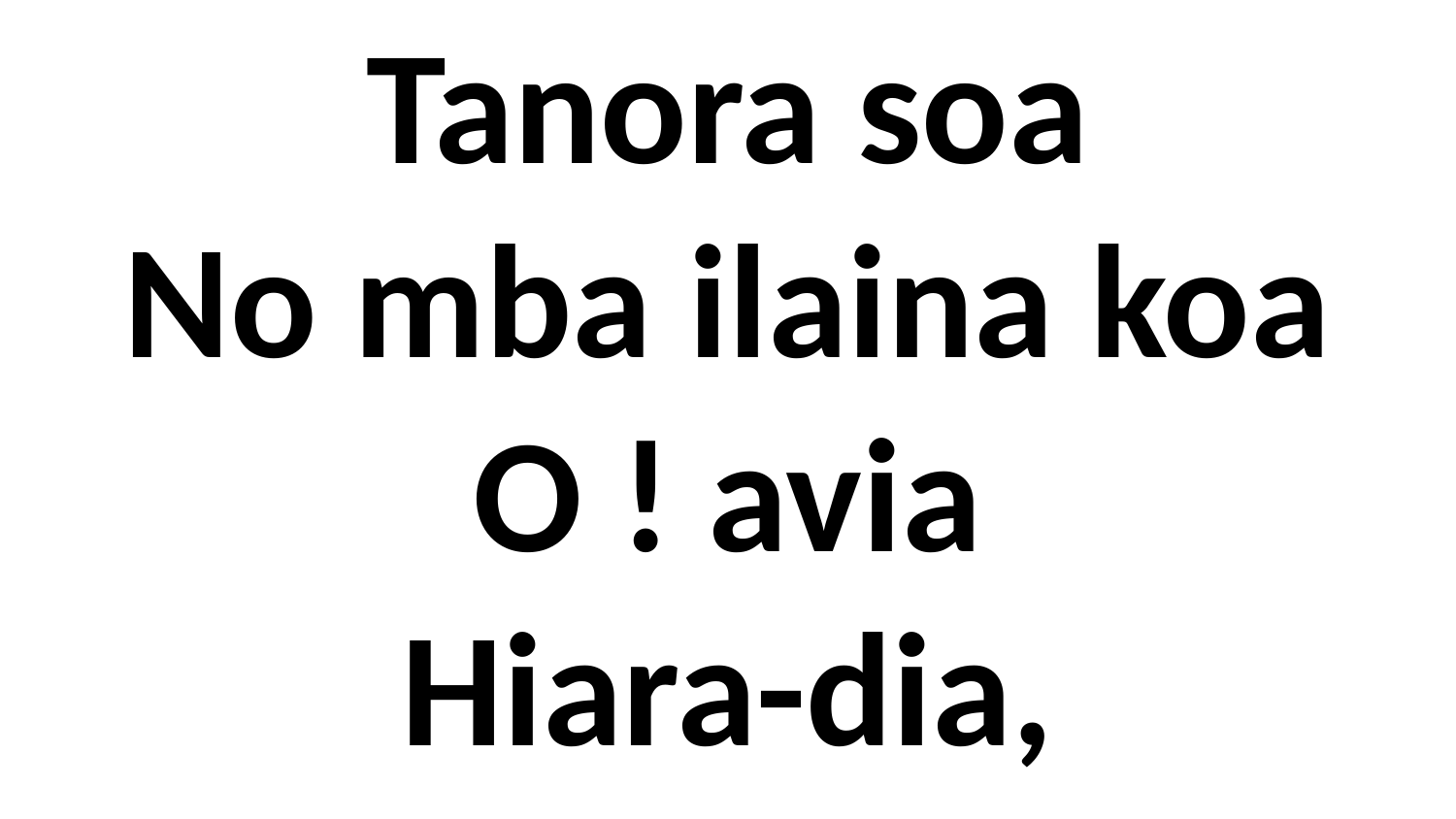

# Tanora soa No mba ilaina koa O ! avia Hiara-dia,